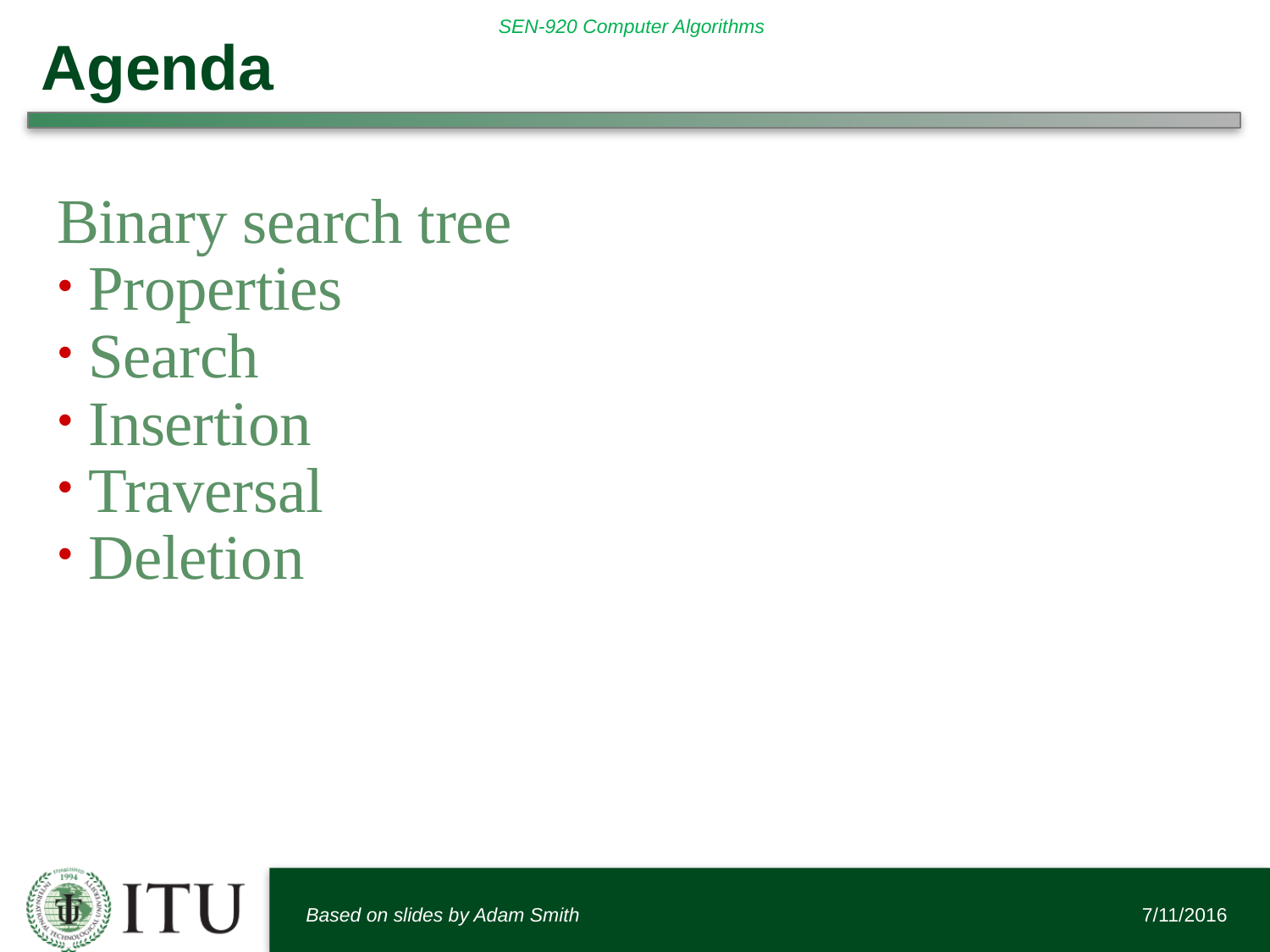

# Agenda

Binary search tree
Properties
Search
Insertion
Traversal
Deletion

Based on slides by Adam Smith
7/11/2016